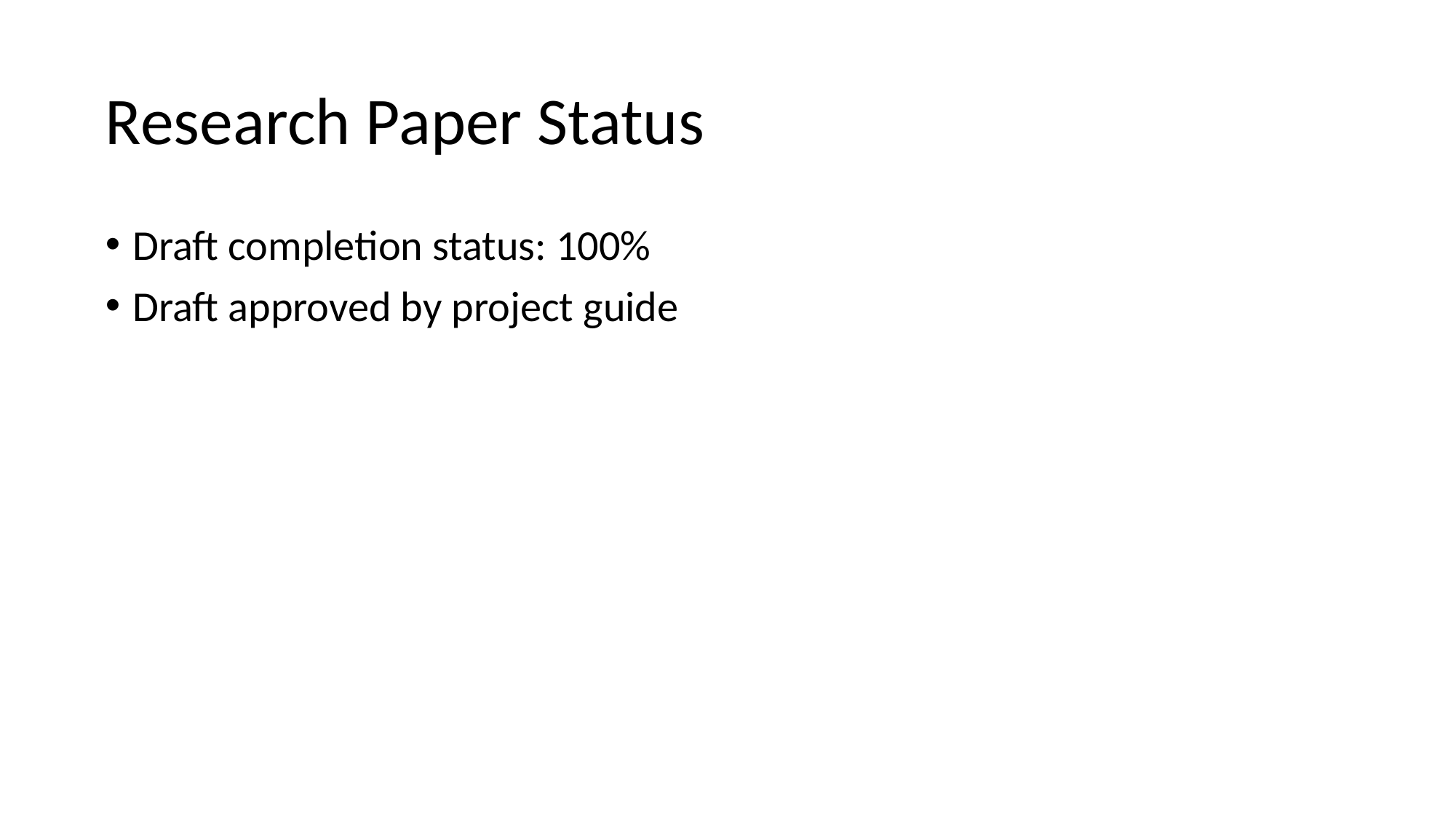

# Research Paper Status
Draft completion status: 100%
Draft approved by project guide